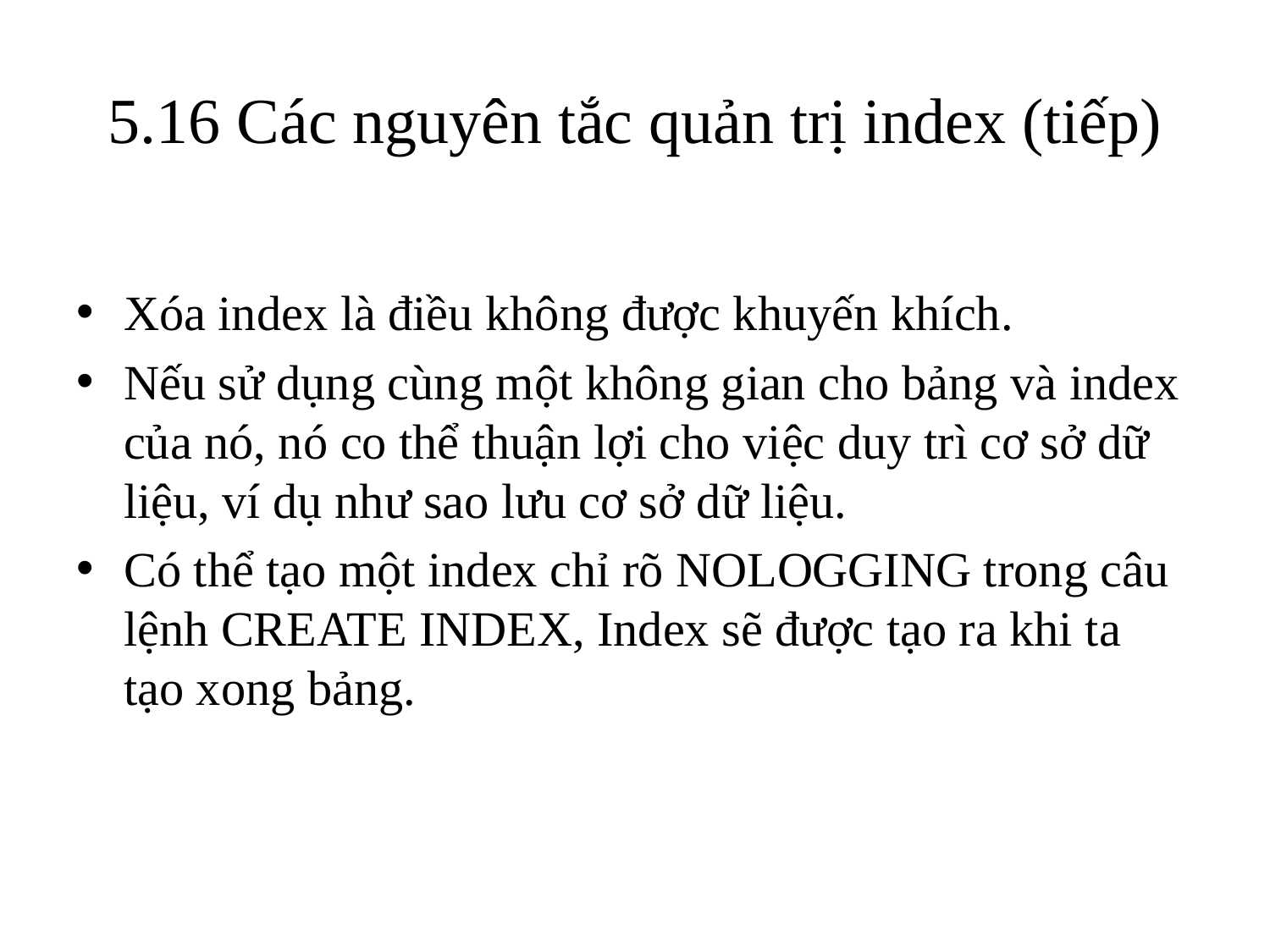

# 5.16 Các nguyên tắc quản trị index (tiếp)
Xóa index là điều không được khuyến khích.
Nếu sử dụng cùng một không gian cho bảng và index của nó, nó co thể thuận lợi cho việc duy trì cơ sở dữ liệu, ví dụ như sao lưu cơ sở dữ liệu.
Có thể tạo một index chỉ rõ NOLOGGING trong câu lệnh CREATE INDEX, Index sẽ được tạo ra khi ta tạo xong bảng.